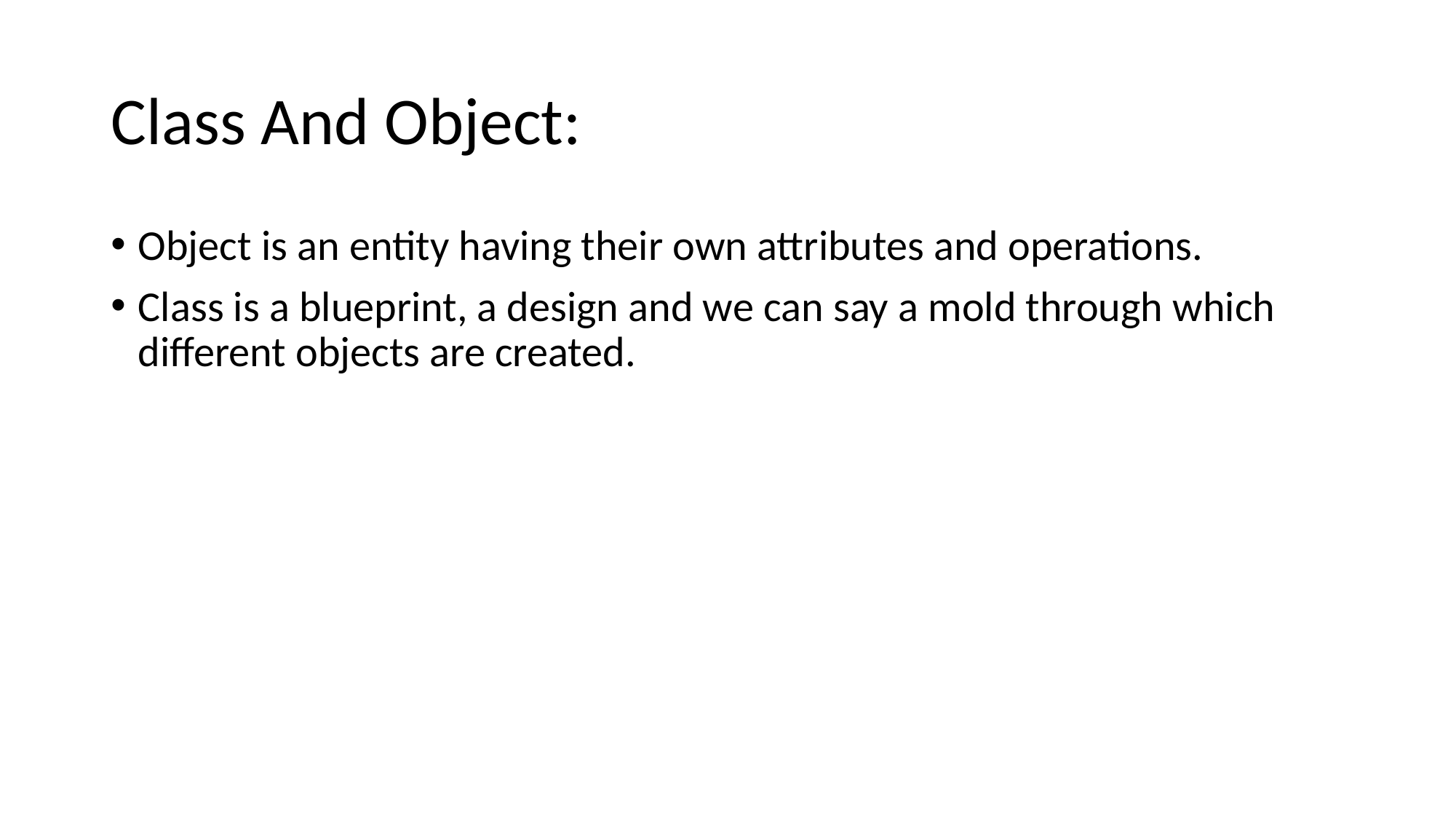

# Class And Object:
Object is an entity having their own attributes and operations.
Class is a blueprint, a design and we can say a mold through which different objects are created.